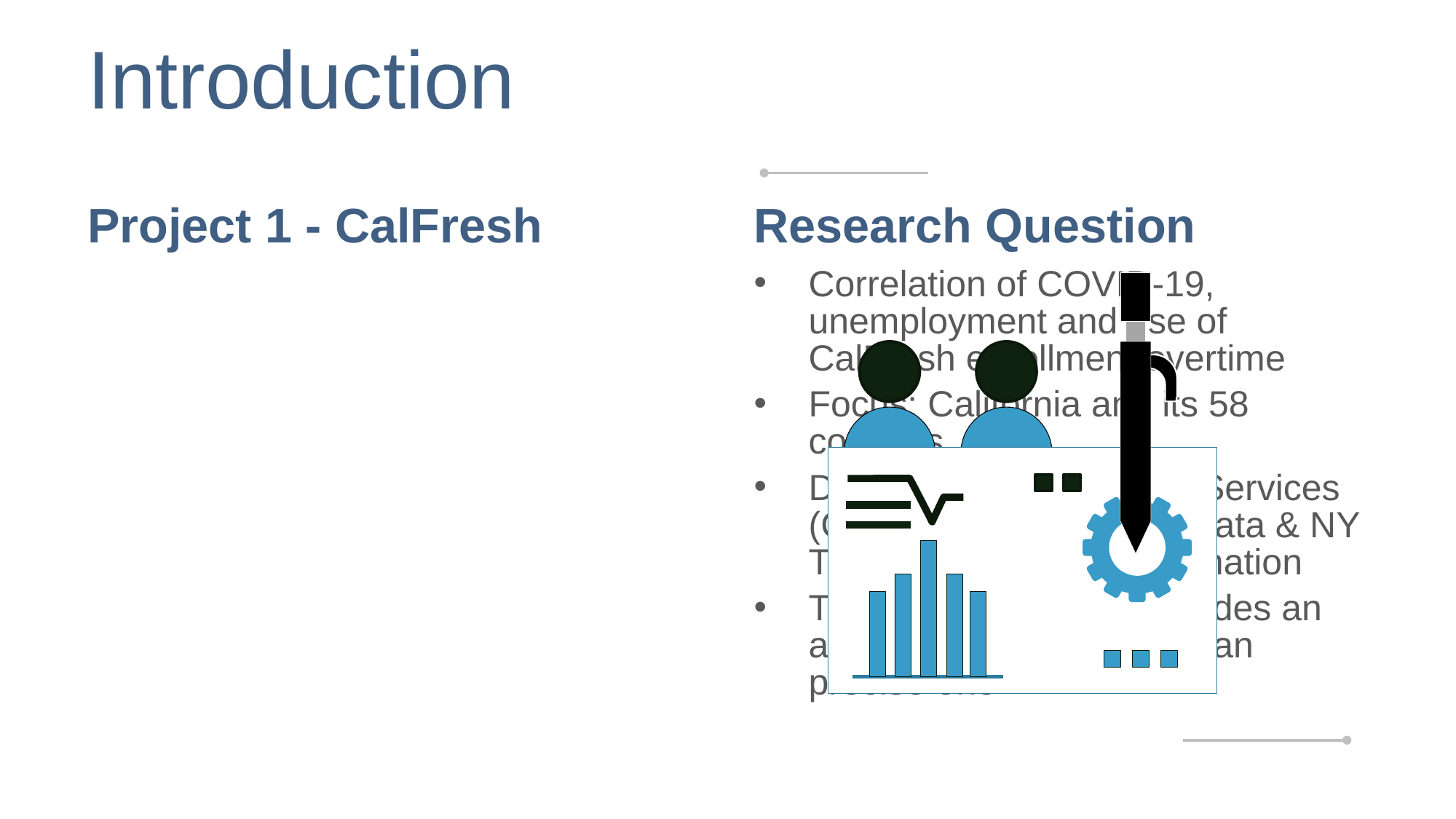

# Introduction
Project 1 - CalFresh
Research Question
Correlation of COVID-19, unemployment and rise of CalFresh enrollment overtime
Focus: California and its 58 counties
Data: CA Dept of Social Services (CalFresh), US Census data & NY Times US counties information
The data presented provides an accurate picture rather than  precise one